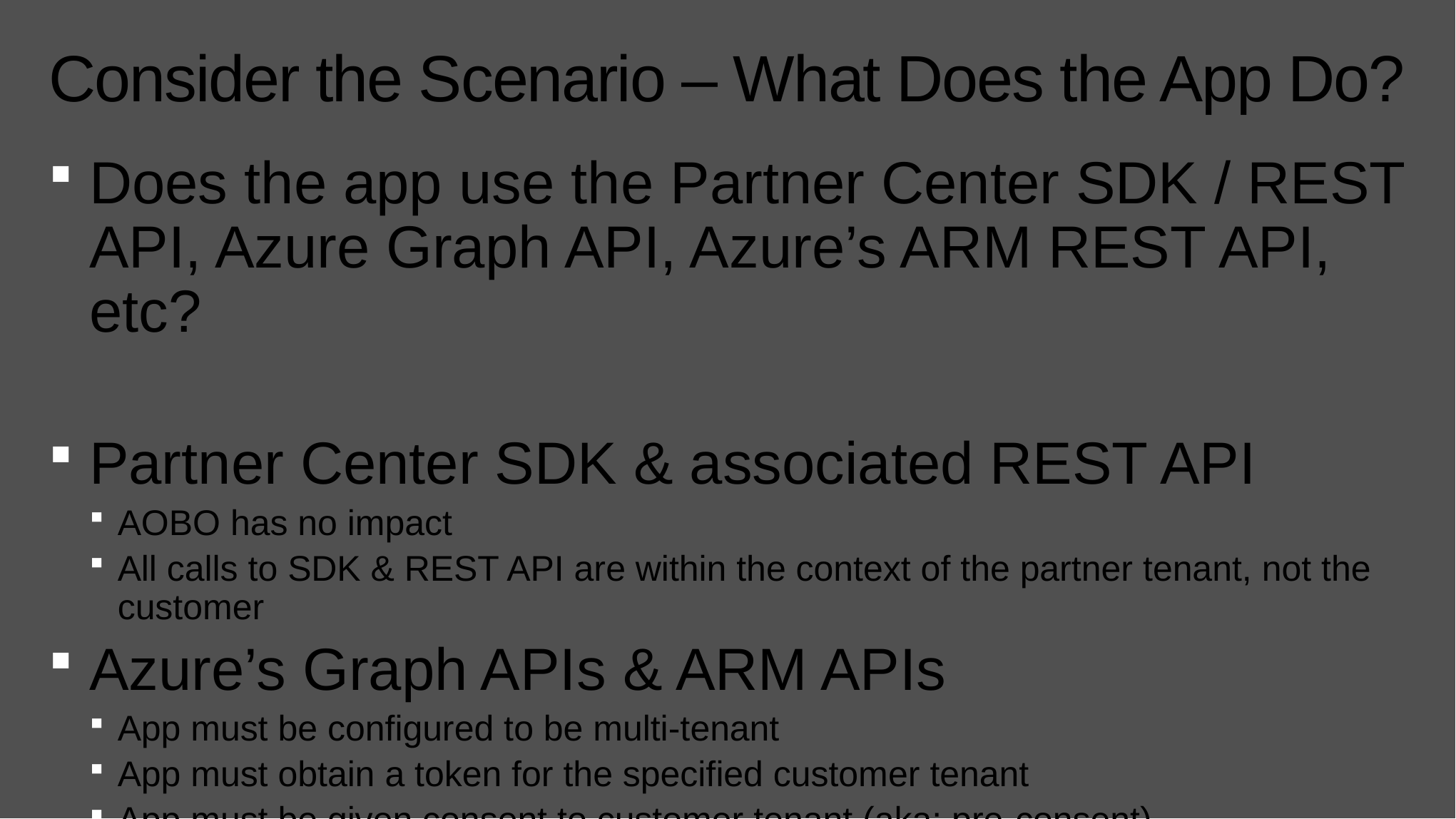

# Consider the Scenario – What Does the App Do?
Does the app use the Partner Center SDK / REST API, Azure Graph API, Azure’s ARM REST API, etc?

Partner Center SDK & associated REST API
AOBO has no impact
All calls to SDK & REST API are within the context of the partner tenant, not the customer
Azure’s Graph APIs & ARM APIs
App must be configured to be multi-tenant
App must obtain a token for the specified customer tenant
App must be given consent to customer tenant (aka: pre-consent)